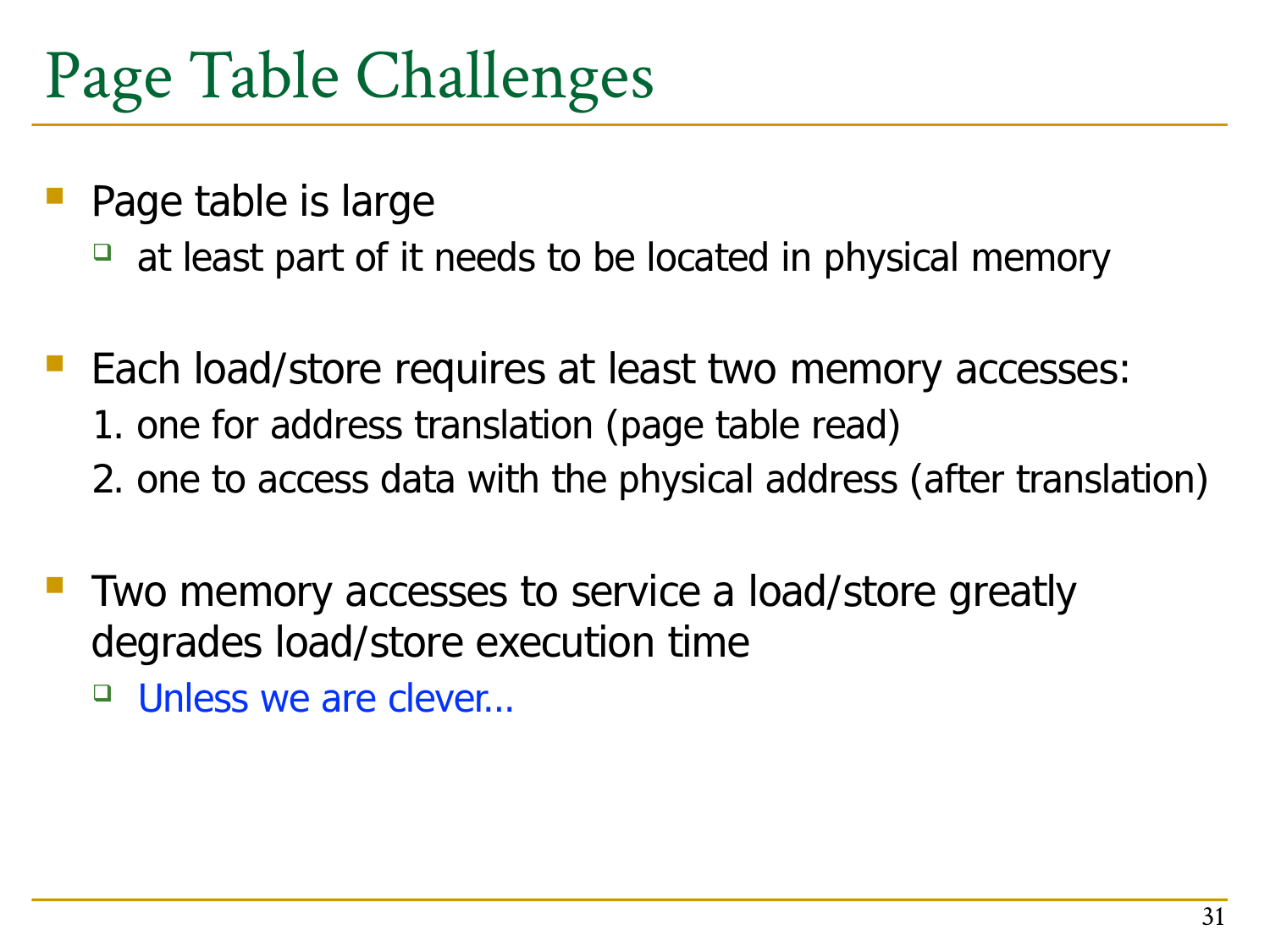

# Page Table Challenges

Page table is large
at least part of it needs to be located in physical memory

Each load/store requires at least two memory accesses:
1. one for address translation (page table read)
2. one to access data with the physical address (after translation)

Two memory accesses to service a load/store greatly degrades load/store execution time
Unless we are clever…

31